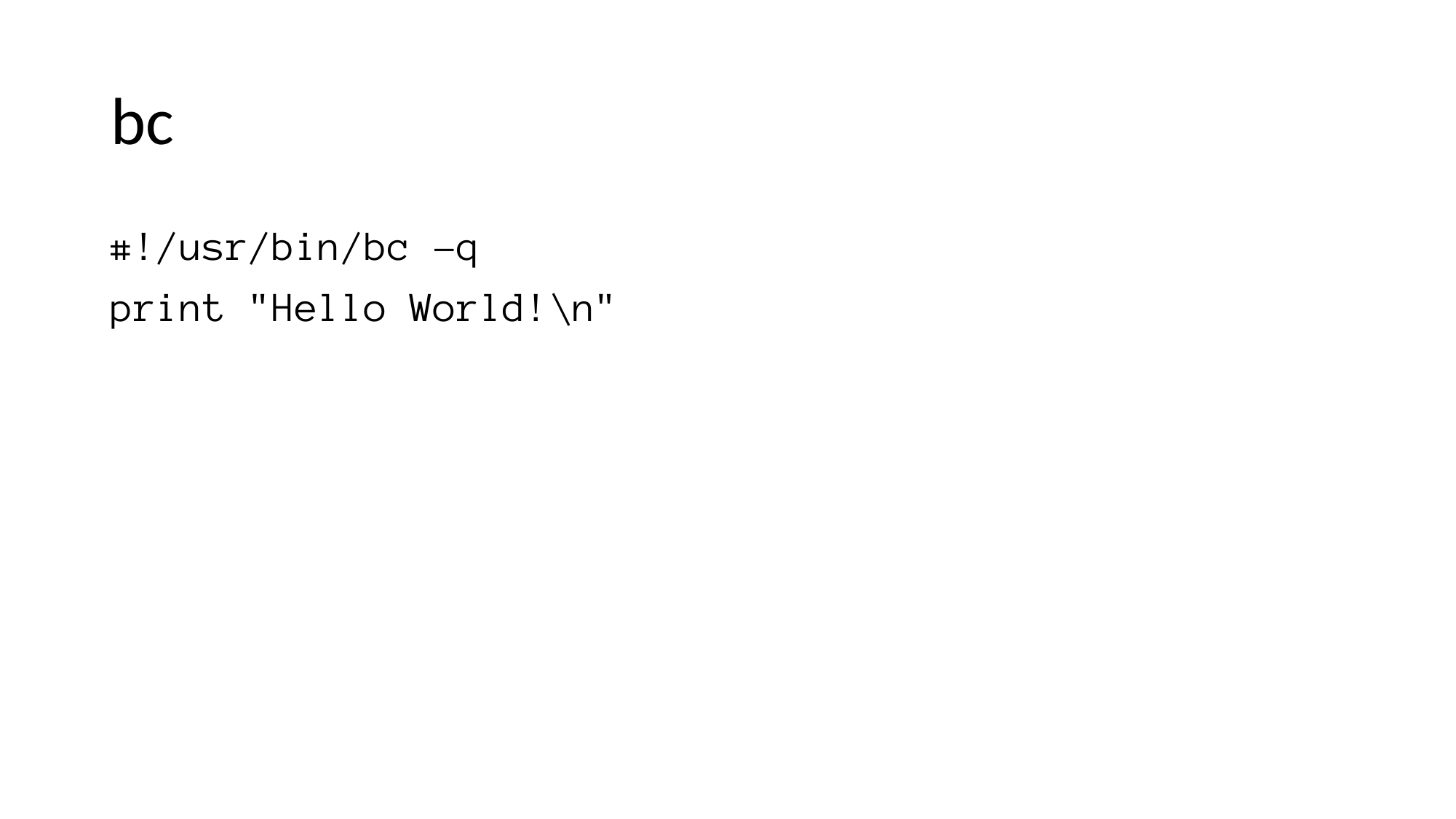

# bc
#!/usr/bin/bc –q
print "Hello World!\n"